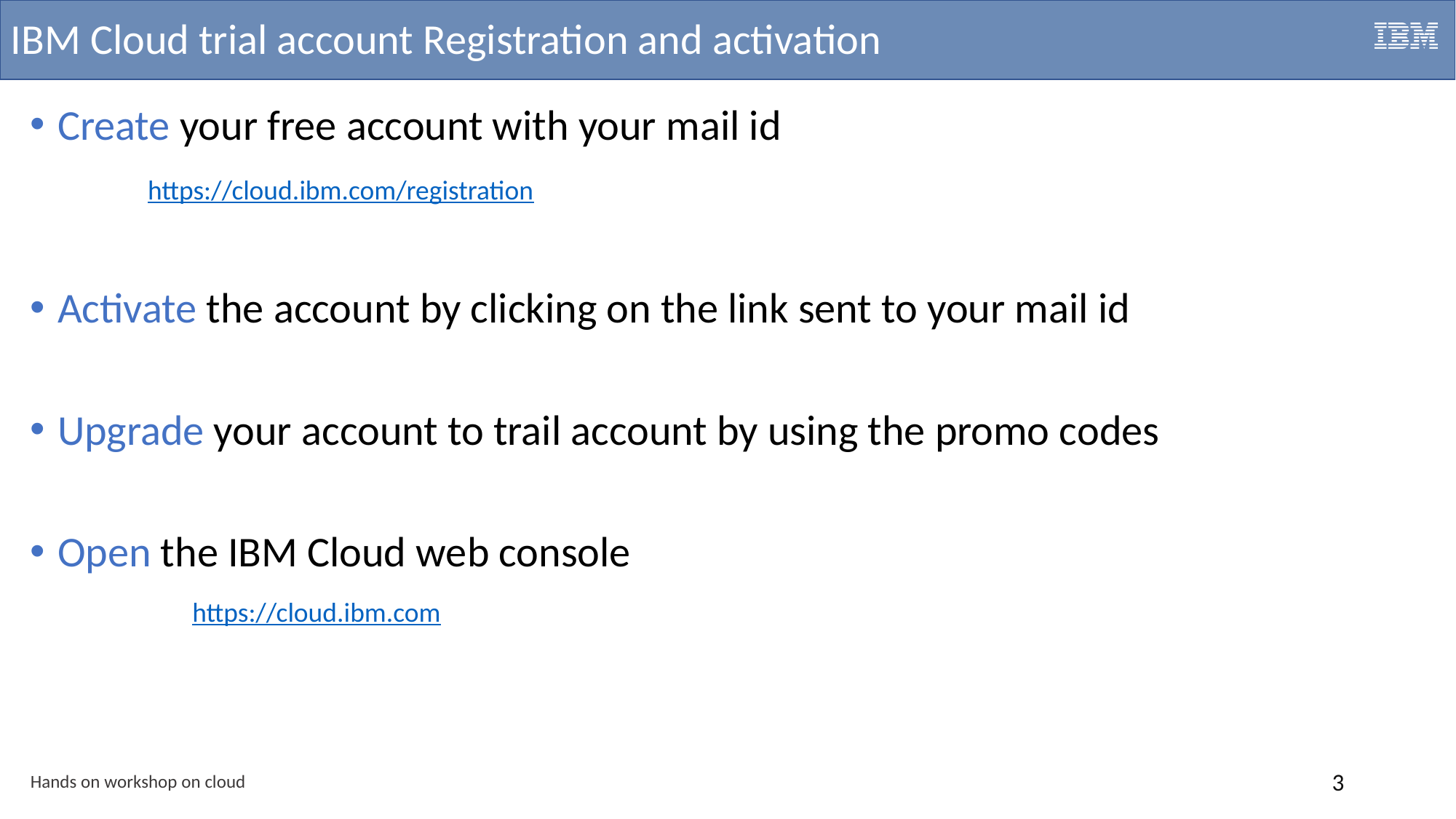

# IBM Cloud trial account Registration and activation
Create your free account with your mail id

Activate the account by clicking on the link sent to your mail id

Upgrade your account to trail account by using the promo codes

Open the IBM Cloud web console

https://cloud.ibm.com/registration
https://cloud.ibm.com

Hands on workshop on cloud
3